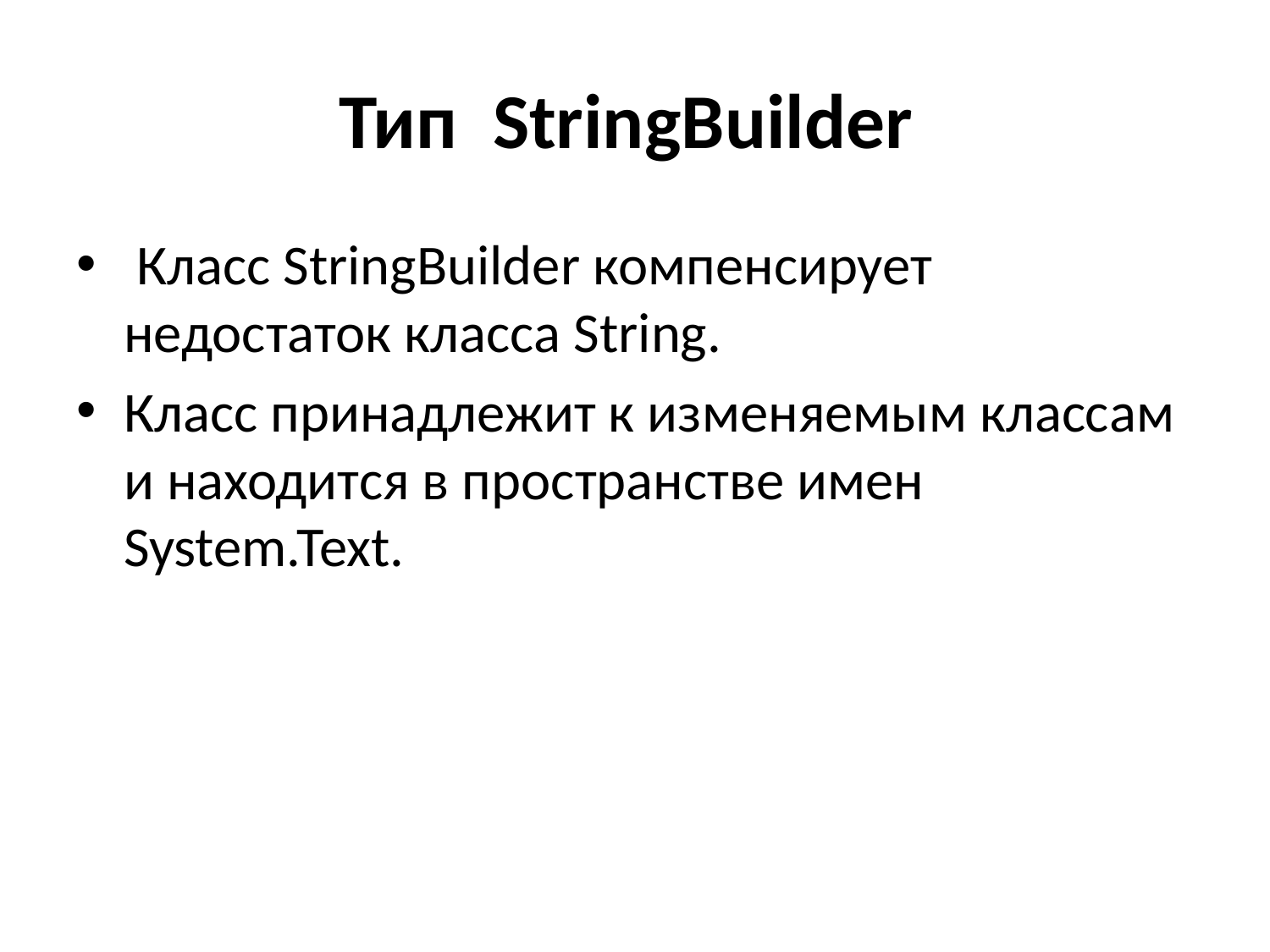

# Тип  StringBuilder
 Класс StringBuilder компенсирует недостаток класса String.
Класс принадлежит к изменяемым классам и находится в пространстве имен System.Text.